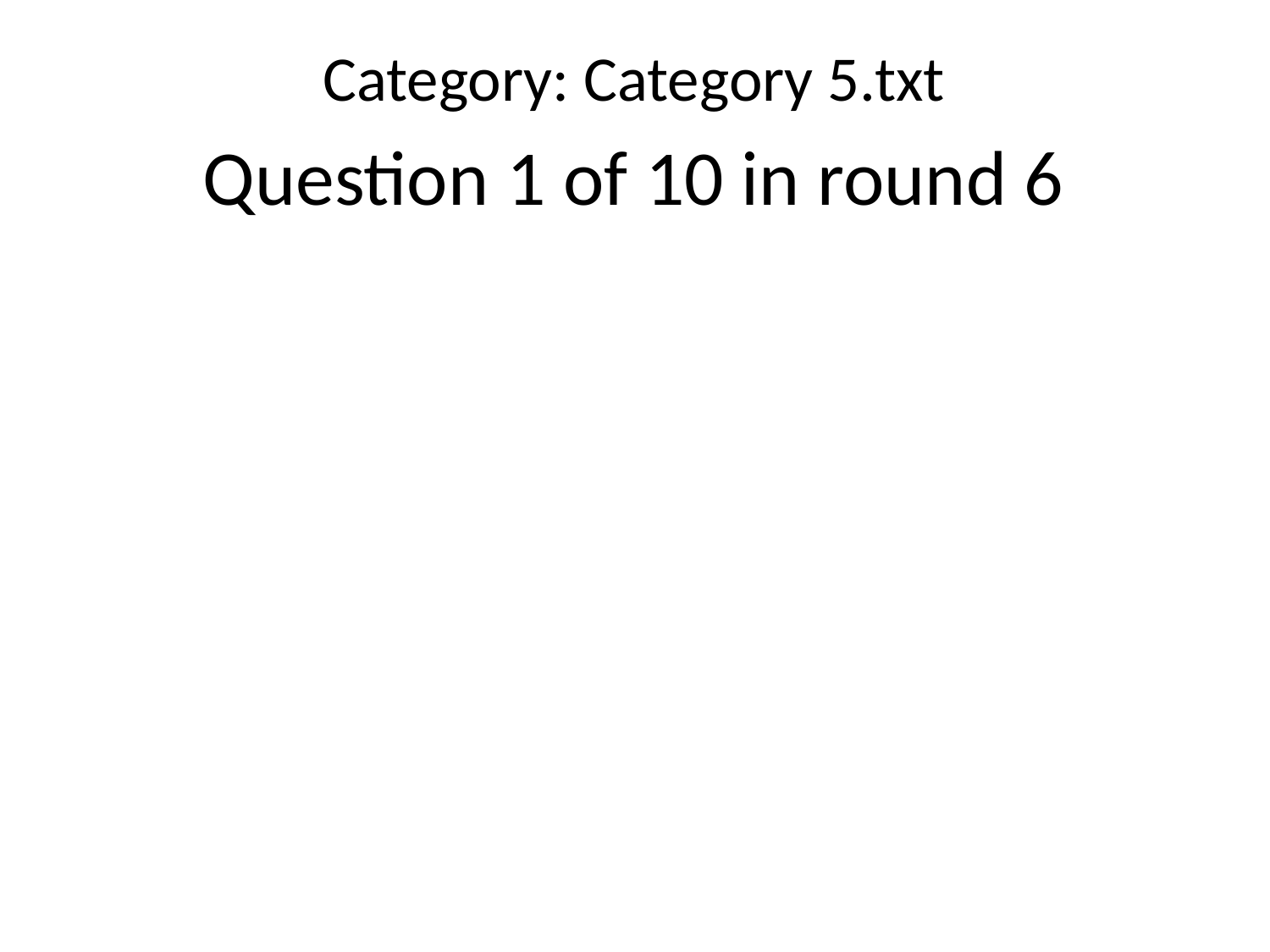

Category: Category 5.txt
Question 1 of 10 in round 6